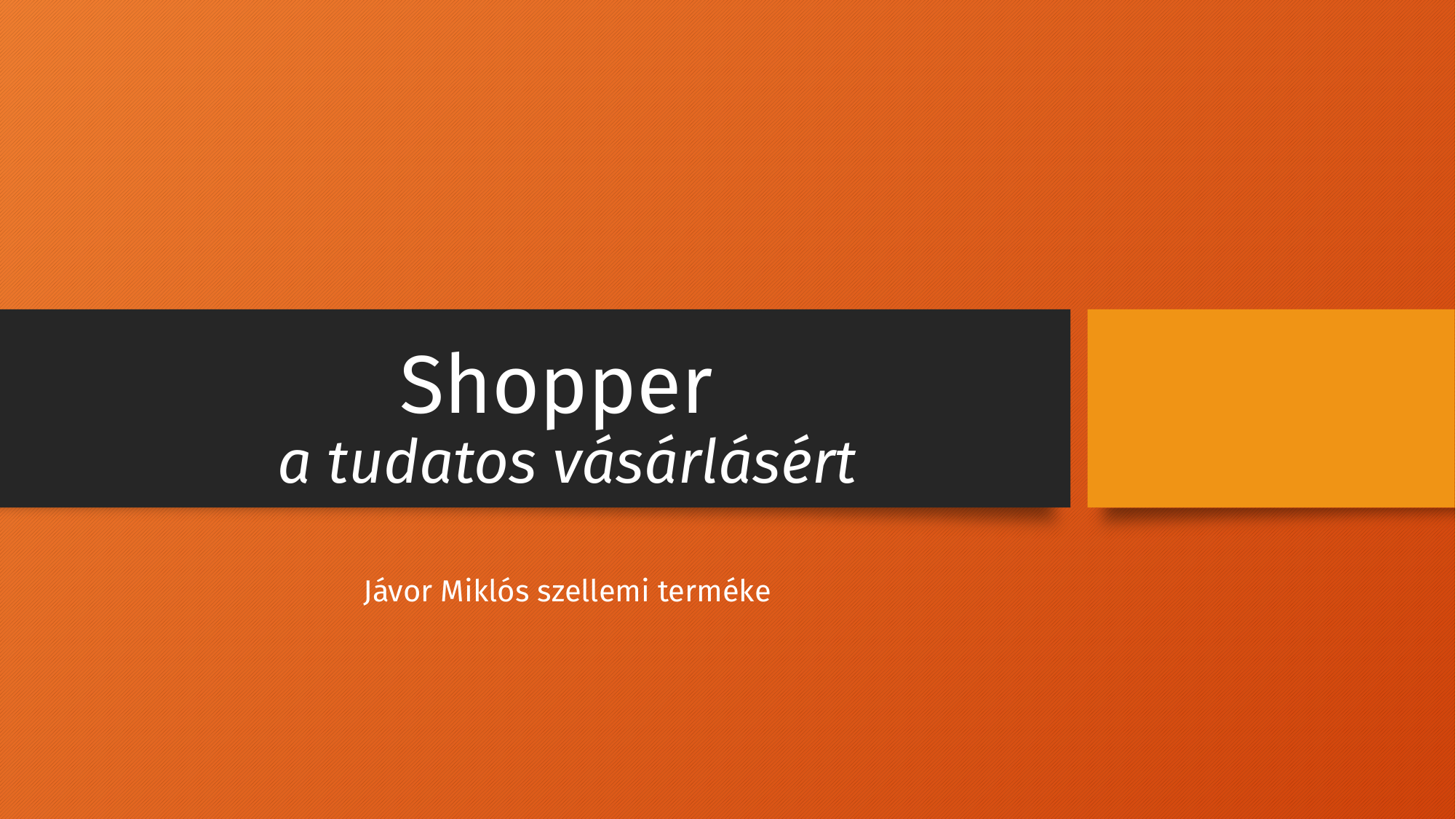

# Shopper a tudatos vásárlásért
Jávor Miklós szellemi terméke